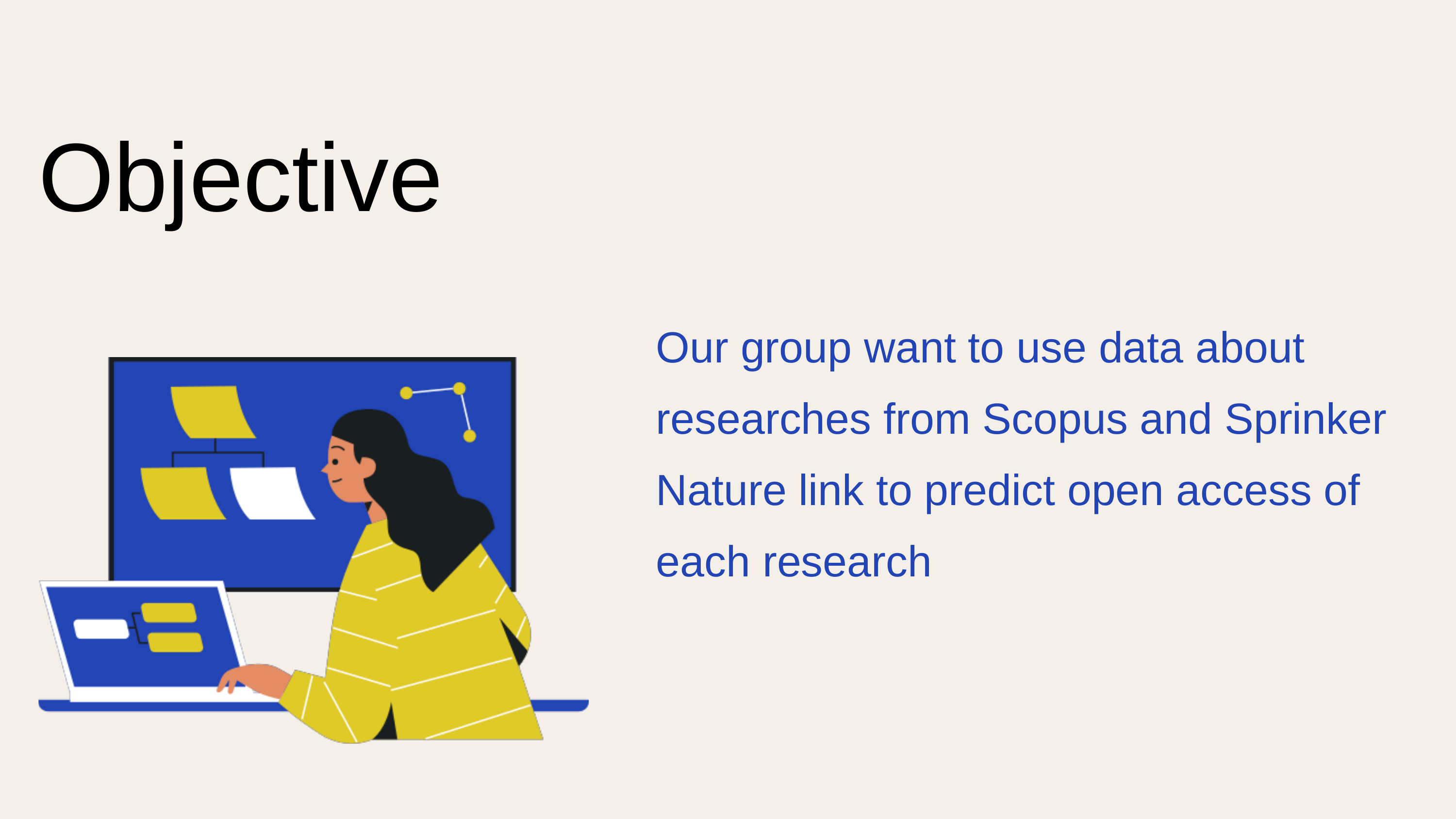

Objective
Our group want to use data about researches from Scopus and Sprinker Nature link to predict open access of each research